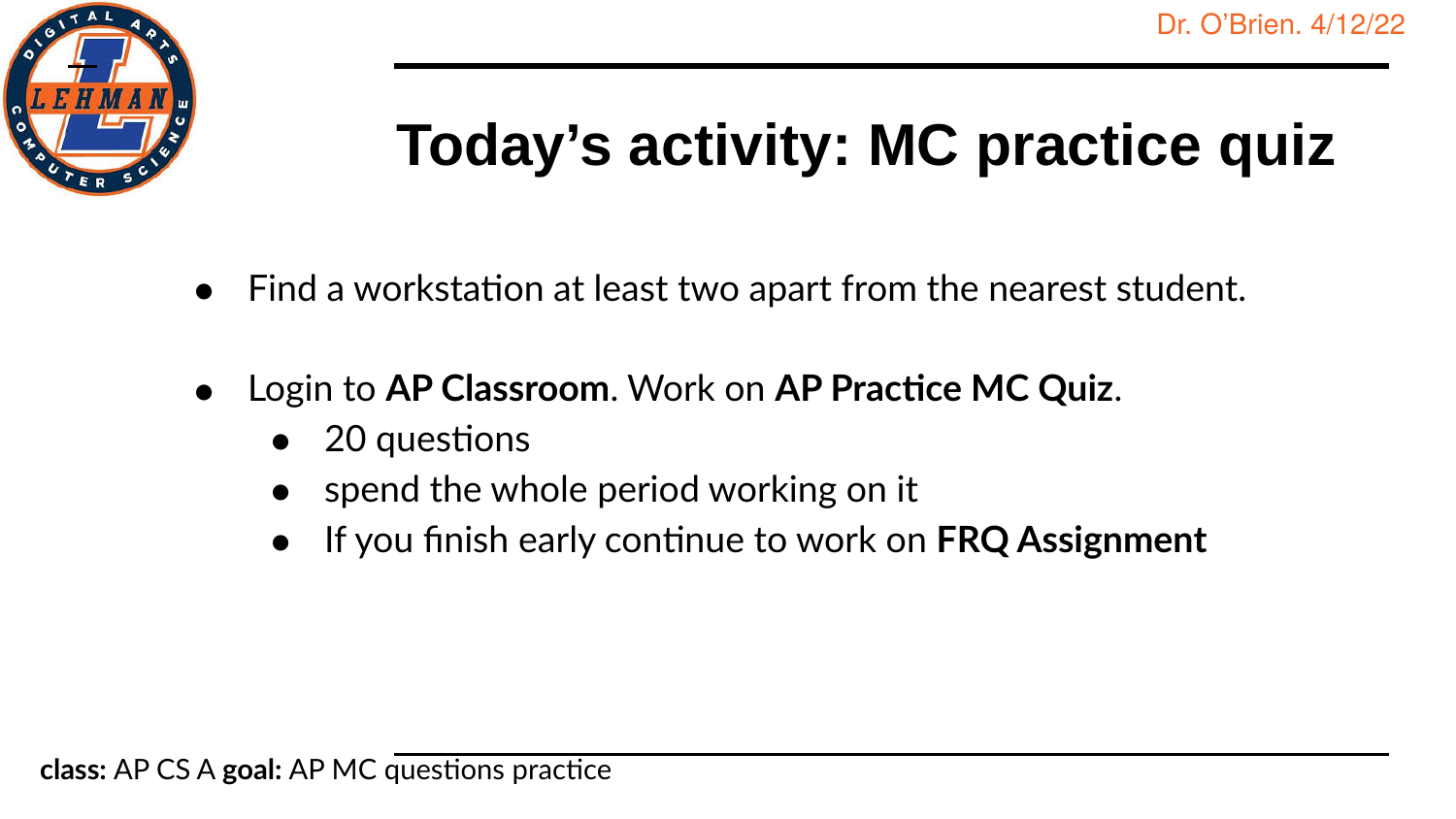

# Today’s activity: MC practice quiz
Find a workstation at least two apart from the nearest student.

Login to AP Classroom. Work on AP Practice MC Quiz.
20 questions
spend the whole period working on it
If you finish early continue to work on FRQ Assignment